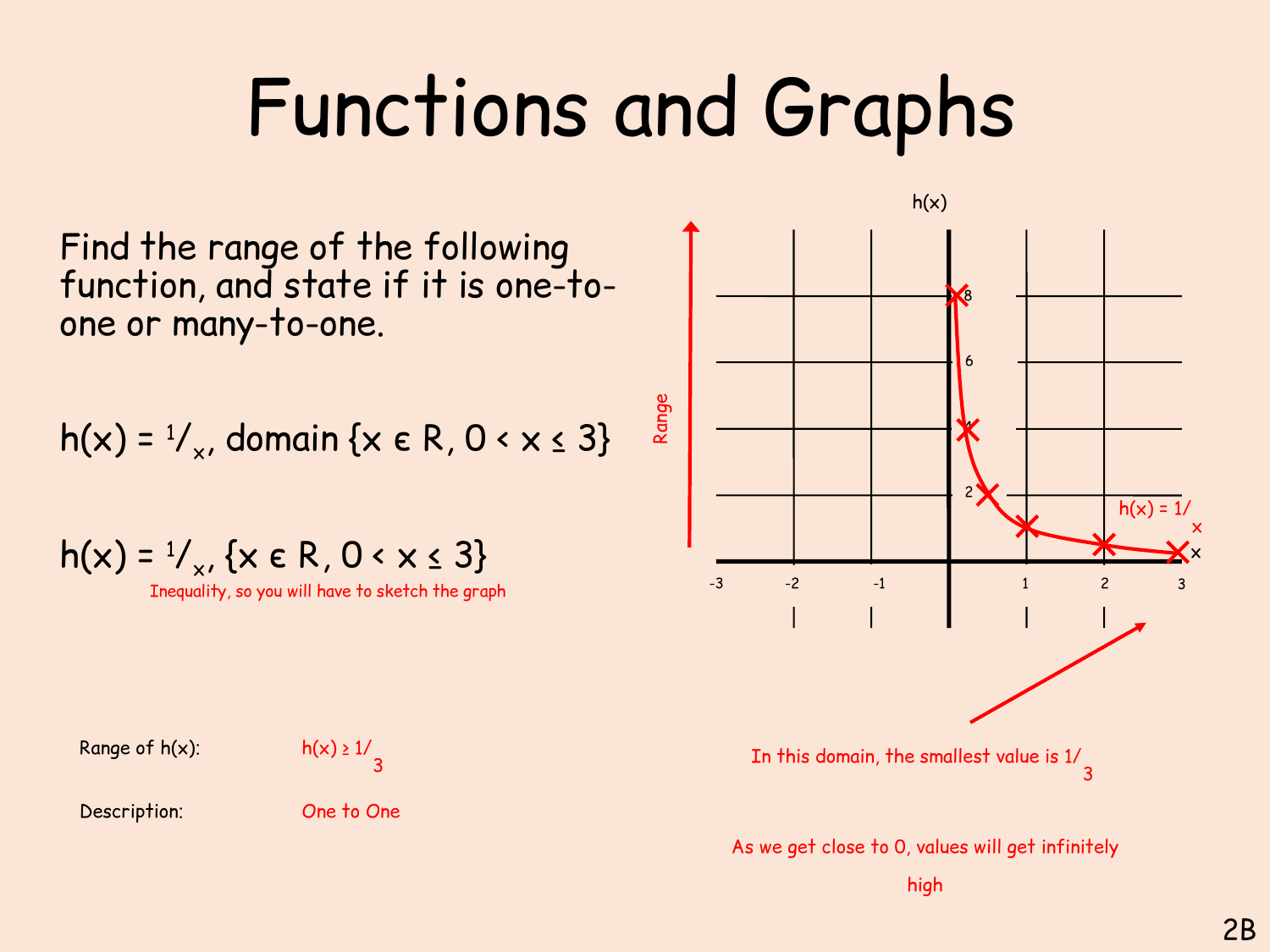

# Functions and Graphs
h(x)

	Find the range of the following function, and state if it is one-to-one or many-to-one.

	h(x) = 1/x, domain {x є R, 0 < x ≤ 3}

	h(x) = 1/x, {x є R, 0 < x ≤ 3}

8

6

Range
4

2

h(x) = 1/x

x

-1
1
-3
-2
2
3
Inequality, so you will have to sketch the graph

Range of h(x):
h(x) ≥ 1/3
In this domain, the smallest value is 1/3
Description:
One to One
As we get close to 0, values will get infinitely high
2B